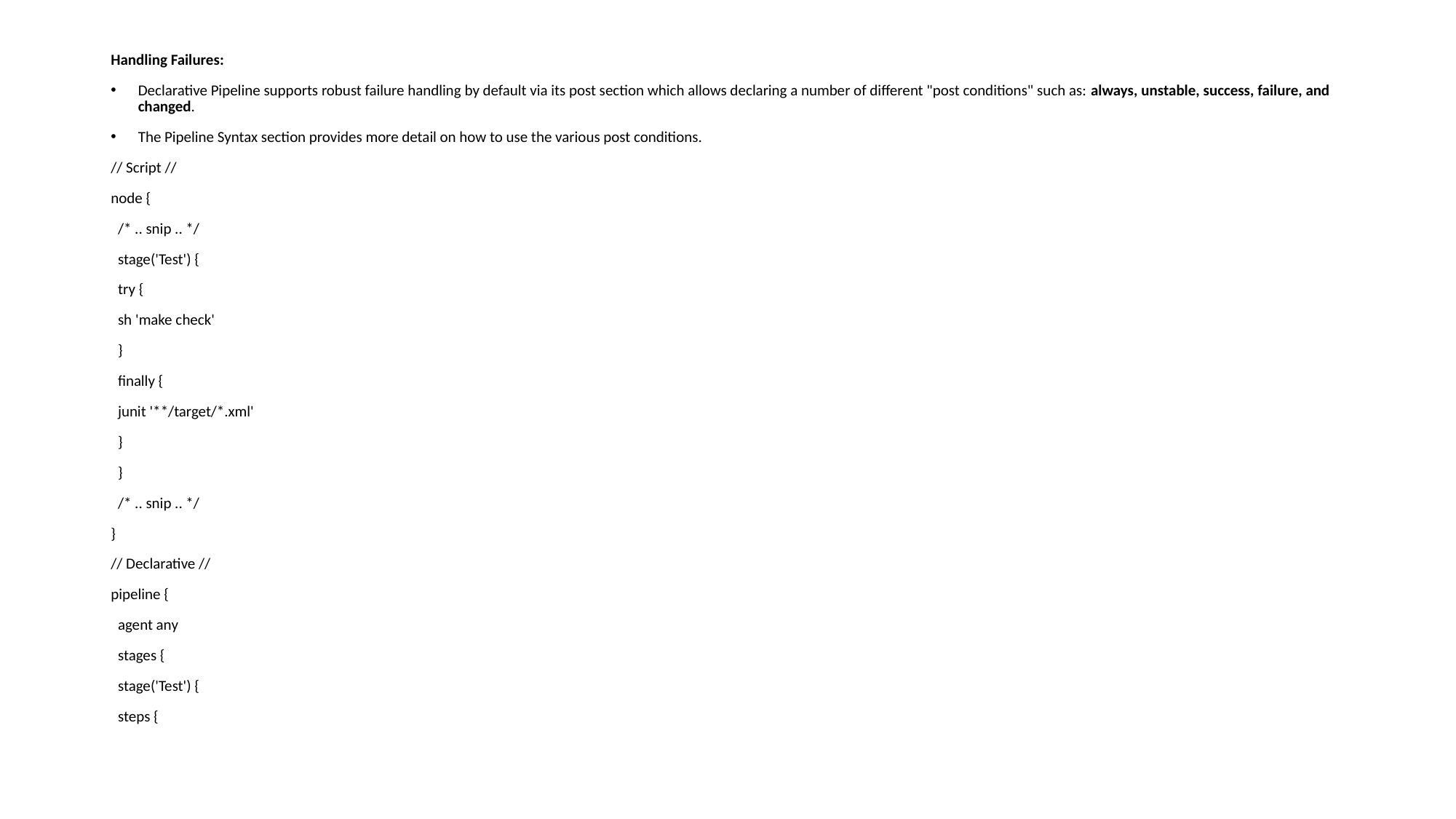

Handling Failures:
Declarative Pipeline supports robust failure handling by default via its post section which allows declaring a number of different "post conditions" such as: always, unstable, success, failure, and changed.
The Pipeline Syntax section provides more detail on how to use the various post conditions.
// Script //
node {
  /* .. snip .. */
  stage('Test') {
  try {
  sh 'make check'
  }
  finally {
  junit '**/target/*.xml'
  }
  }
  /* .. snip .. */
}
// Declarative //
pipeline {
  agent any
  stages {
  stage('Test') {
  steps {